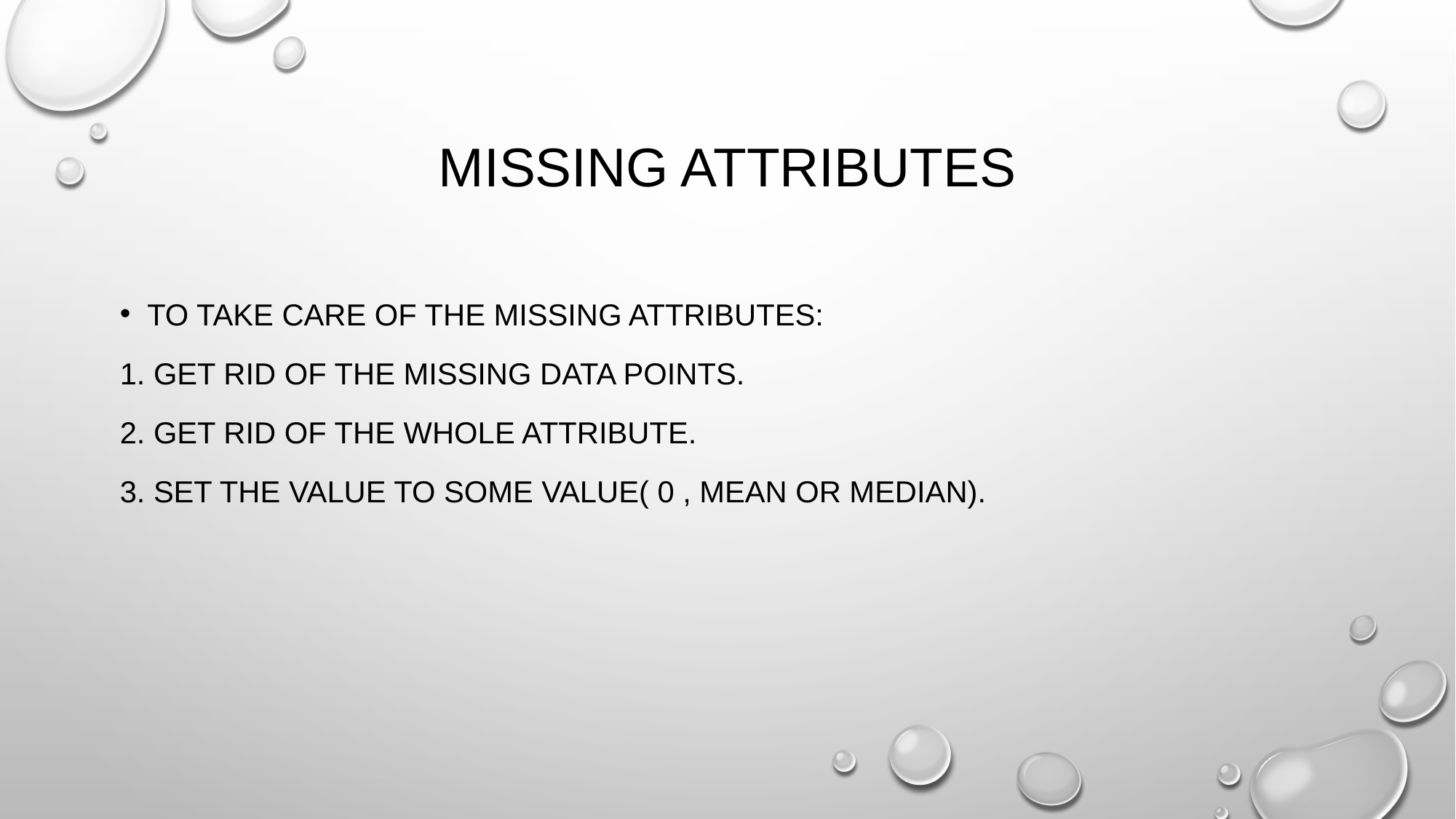

# Missing attributes
To take care of the missing attributes:
1. Get rid of the missing data points.
2. Get rid of the whole attribute.
3. Set the value to some value( 0 , mean or median).